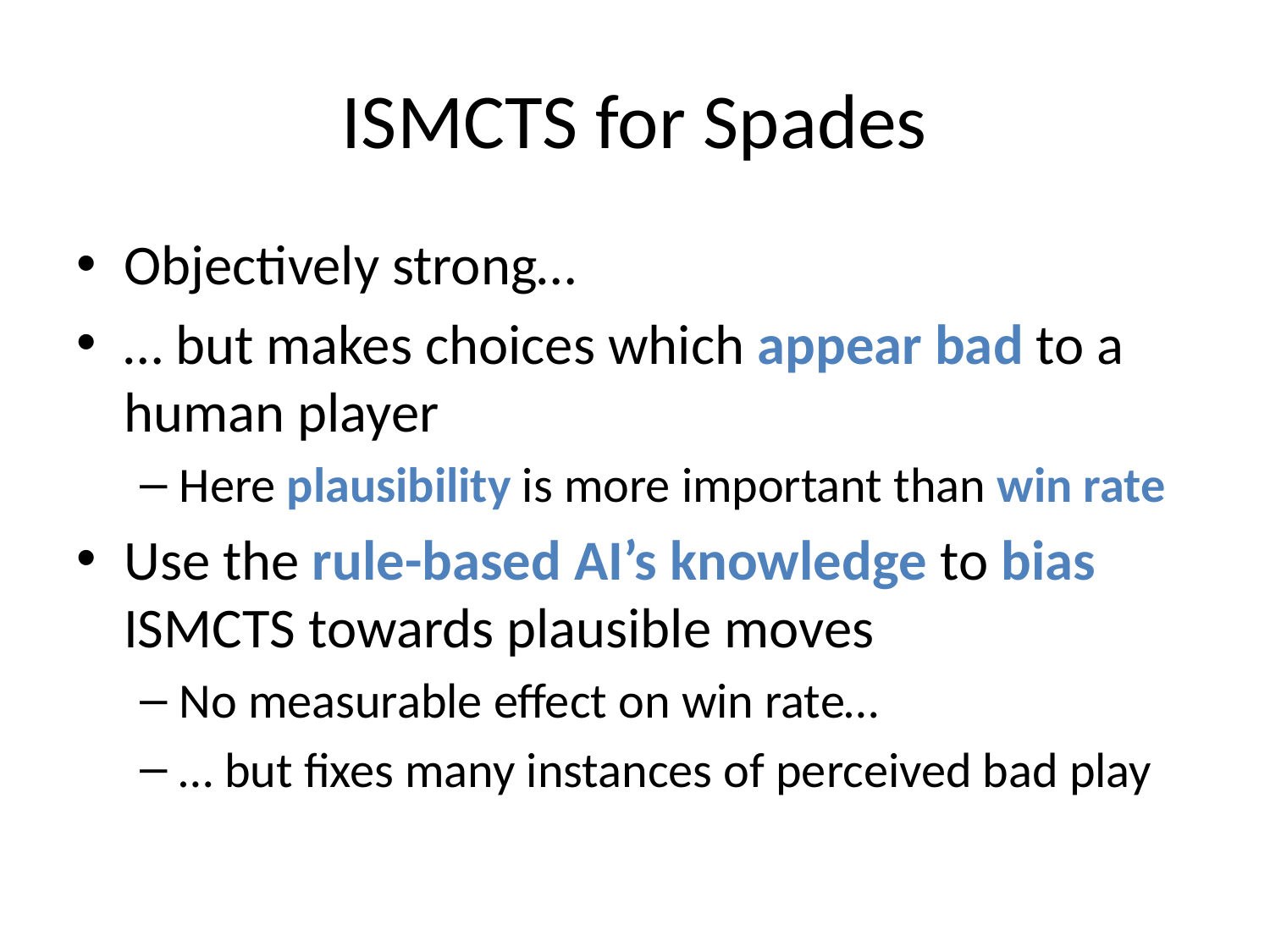

# ISMCTS for Spades
Objectively strong…
… but makes choices which appear bad to a human player
Here plausibility is more important than win rate
Use the rule-based AI’s knowledge to bias ISMCTS towards plausible moves
No measurable effect on win rate…
… but fixes many instances of perceived bad play